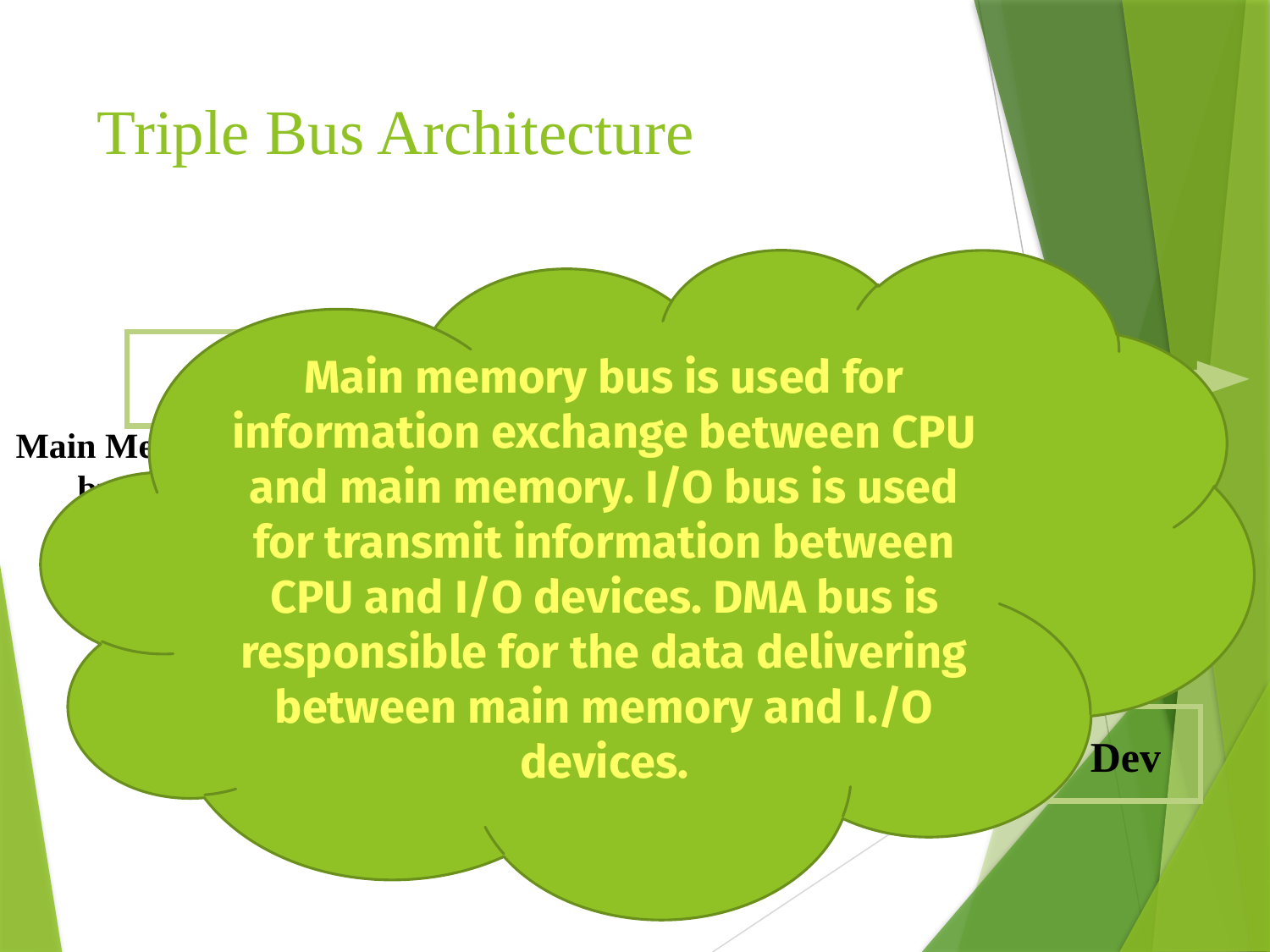

# Triple Bus Architecture
Main memory bus is used for information exchange between CPU and main memory. I/O bus is used for transmit information between CPU and I/O devices. DMA bus is responsible for the data delivering between main memory and I./O devices.
I/O Bus

Main Mem
bus

DMA Bus

 CPU

 Memory

…
I/O INF
I/O INF
I/O INF

Dev

…
High Speed Dev
Dev